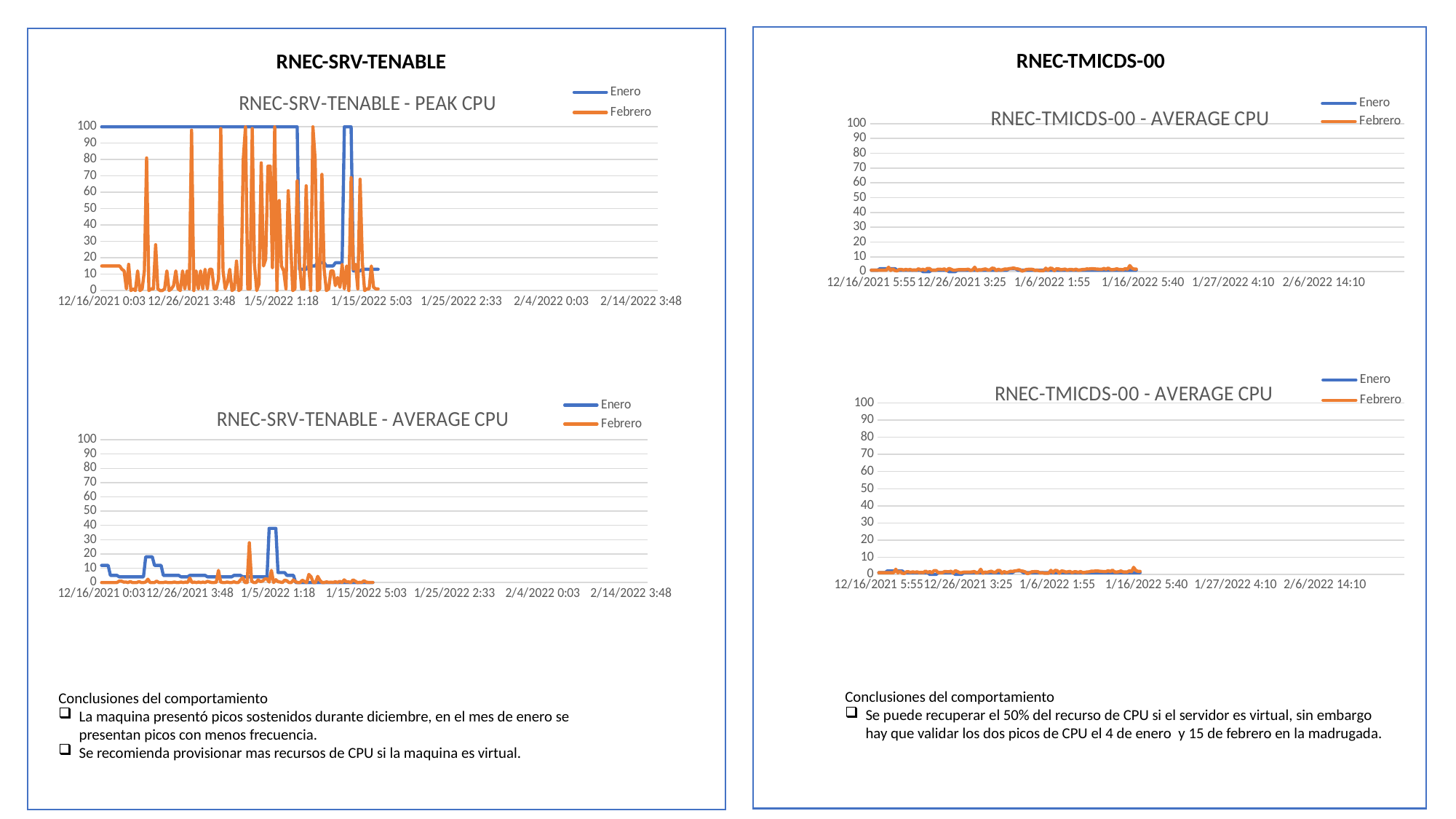

RNEC-TMICDS-00
RNEC-SRV-TENABLE

[unsupported chart]

[unsupported chart]

[unsupported chart]

[unsupported chart]

Conclusiones del comportamiento
Se puede recuperar el 50% del recurso de CPU si el servidor es virtual, sin embargo hay que validar los dos picos de CPU el 4 de enero  y 15 de febrero en la madrugada.
Conclusiones del comportamiento
La maquina presentó picos sostenidos durante diciembre, en el mes de enero se presentan picos con menos frecuencia.
Se recomienda provisionar mas recursos de CPU si la maquina es virtual.